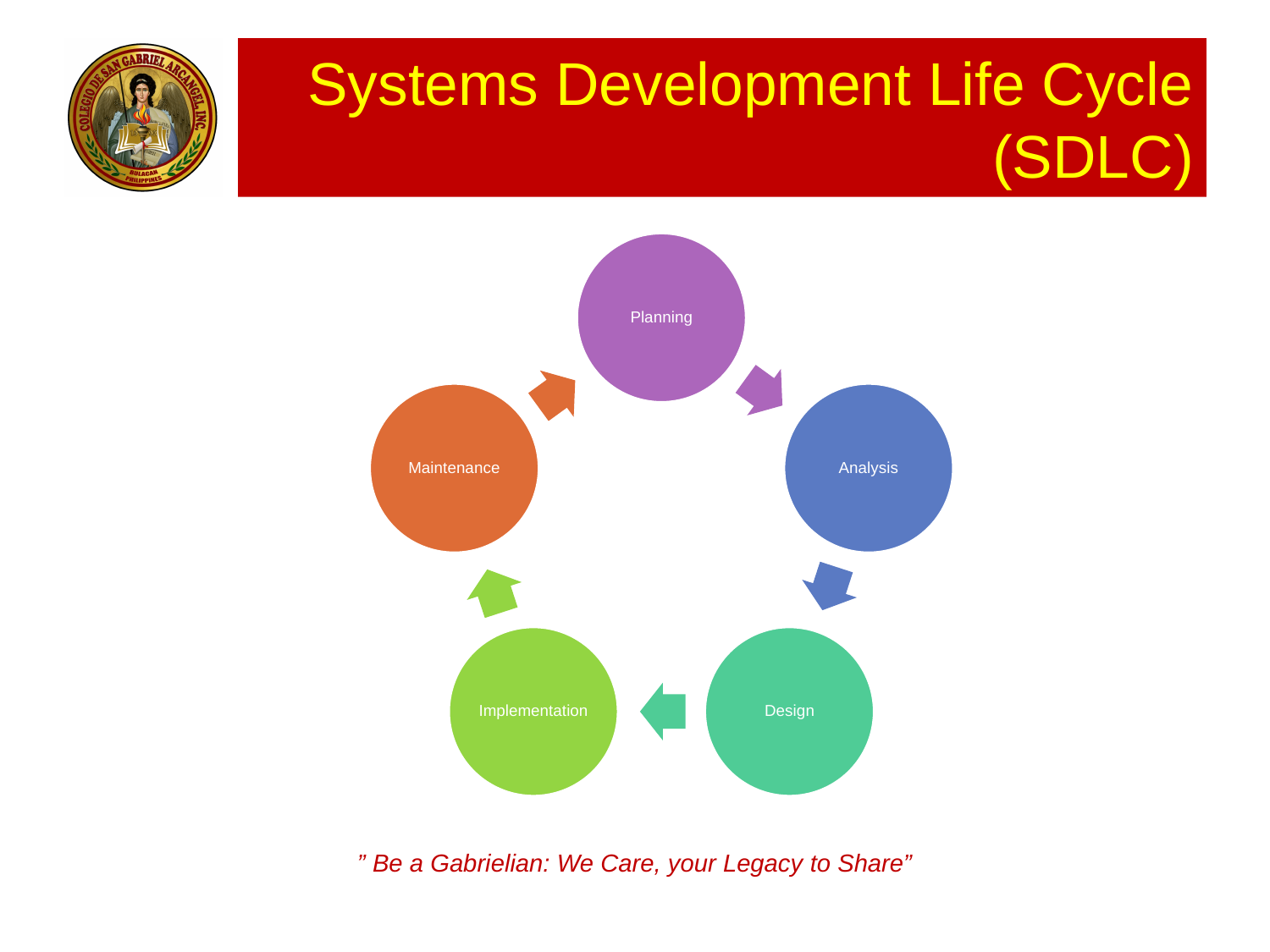

# Systems Development Life Cycle (SDLC)
Planning

Analysis

Design

Implementation

Maintenance